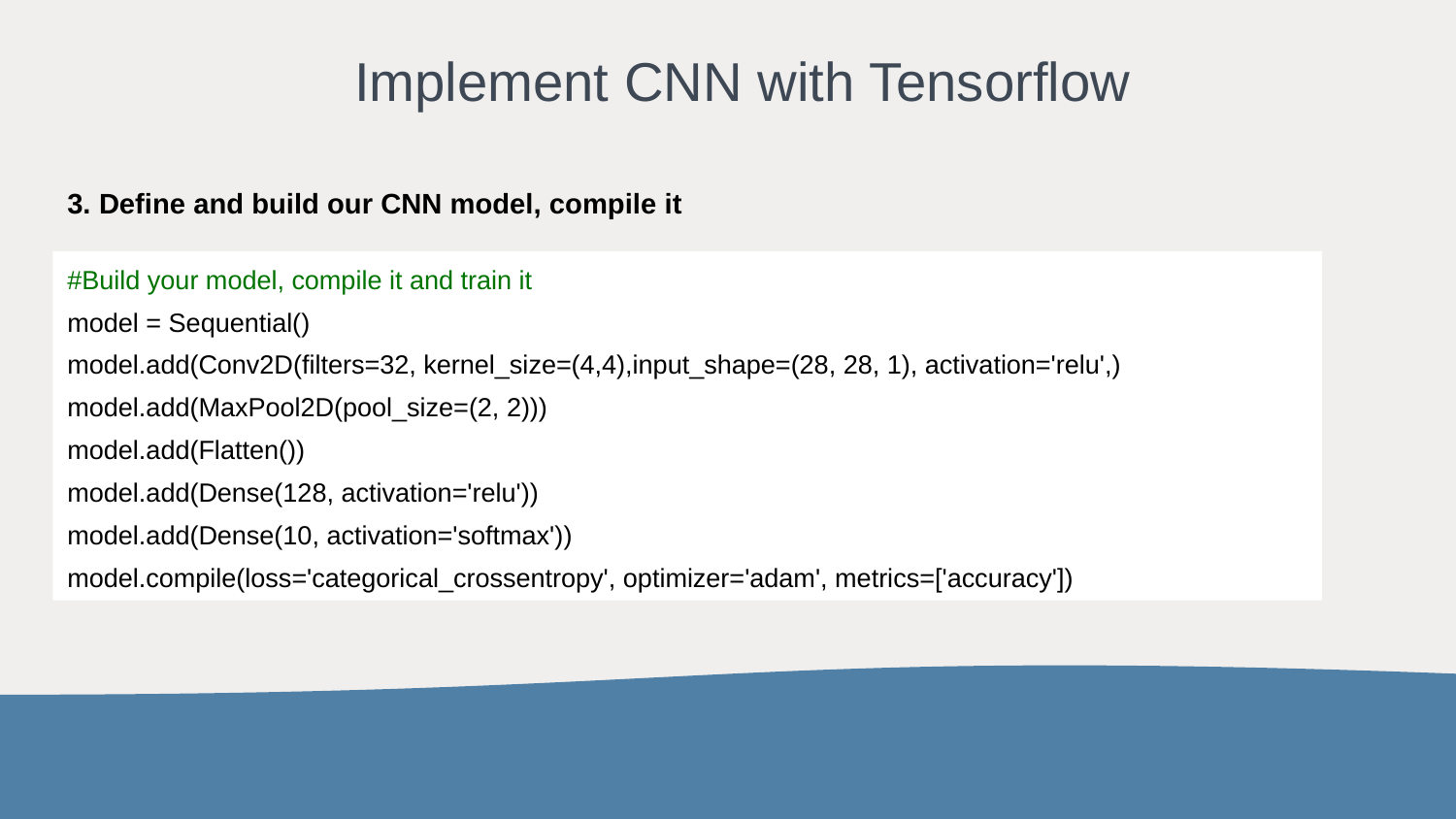

# Implement CNN with Tensorflow

3. Define and build our CNN model, compile it
#Build your model, compile it and train it
model = Sequential()
model.add(Conv2D(filters=32, kernel_size=(4,4),input_shape=(28, 28, 1), activation='relu',)
model.add(MaxPool2D(pool_size=(2, 2)))
model.add(Flatten())
model.add(Dense(128, activation='relu'))
model.add(Dense(10, activation='softmax'))
model.compile(loss='categorical_crossentropy', optimizer='adam', metrics=['accuracy'])